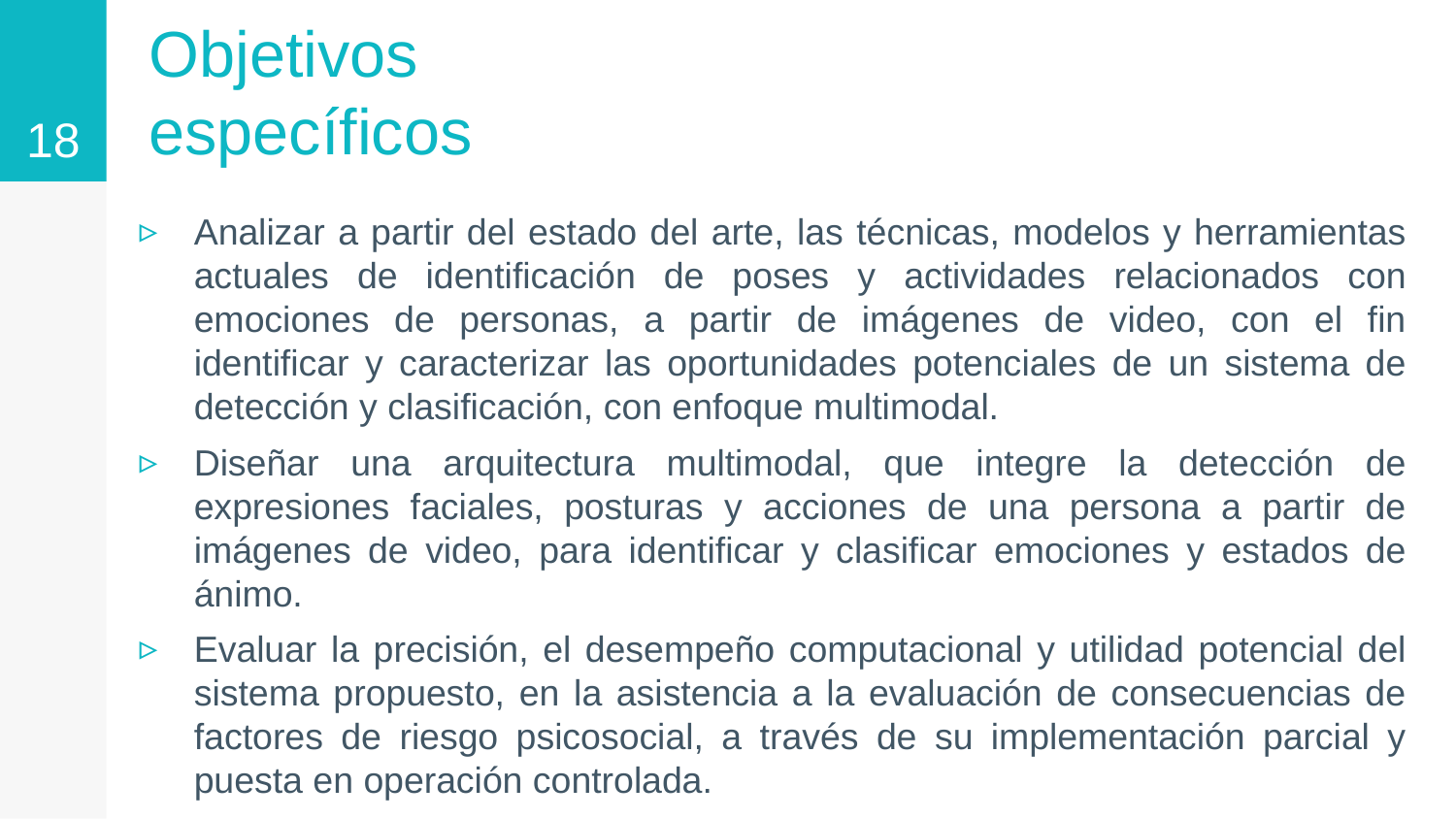

18
# Objetivos específicos
Analizar a partir del estado del arte, las técnicas, modelos y herramientas actuales de identificación de poses y actividades relacionados con emociones de personas, a partir de imágenes de video, con el fin identificar y caracterizar las oportunidades potenciales de un sistema de detección y clasificación, con enfoque multimodal.
Diseñar una arquitectura multimodal, que integre la detección de expresiones faciales, posturas y acciones de una persona a partir de imágenes de video, para identificar y clasificar emociones y estados de ánimo.
Evaluar la precisión, el desempeño computacional y utilidad potencial del sistema propuesto, en la asistencia a la evaluación de consecuencias de factores de riesgo psicosocial, a través de su implementación parcial y puesta en operación controlada.